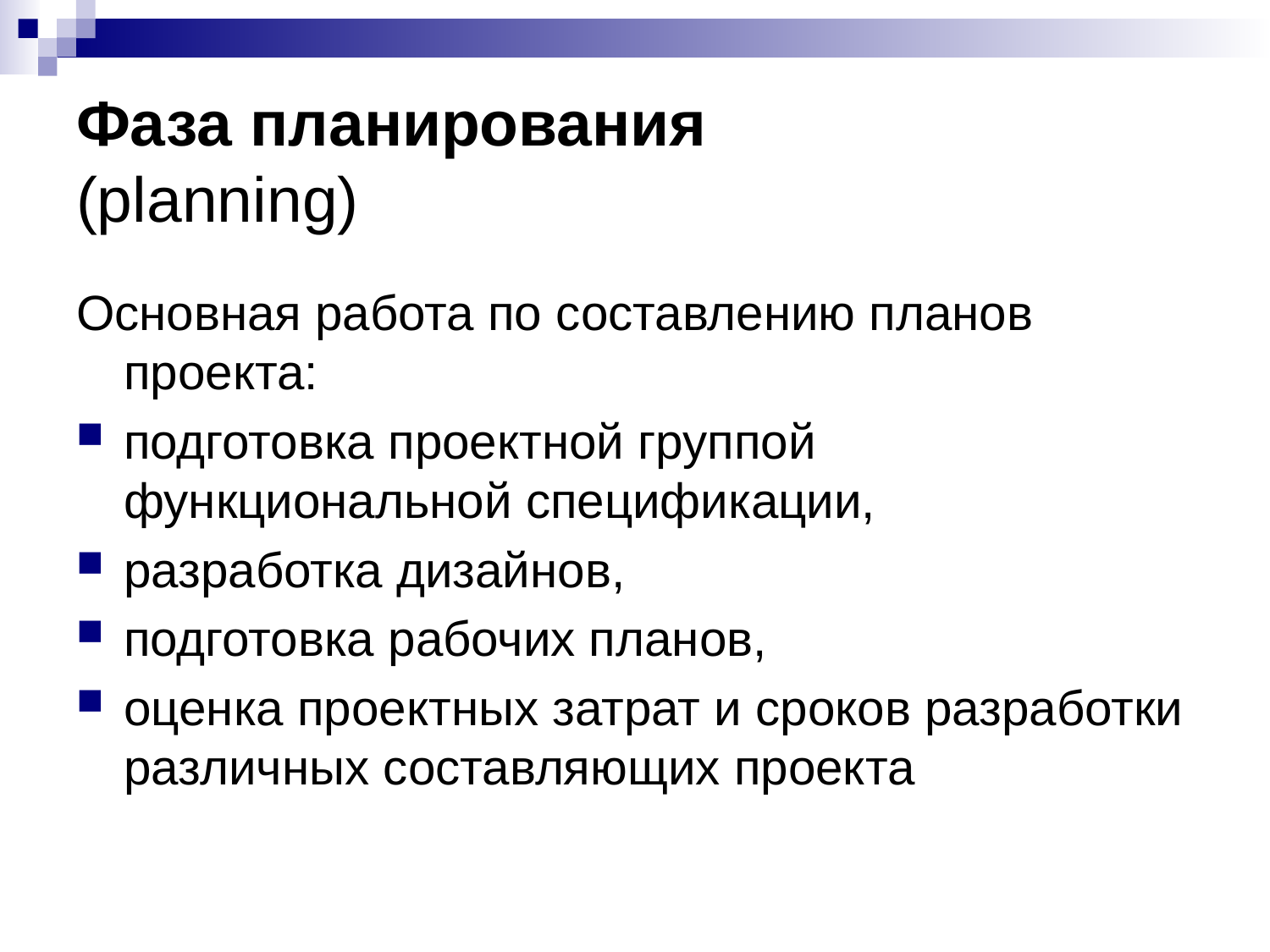

# Фаза планирования (planning)
Основная работа по составлению планов проекта:
подготовка проектной группой функциональной спецификации,
разработка дизайнов,
подготовка рабочих планов,
оценка проектных затрат и сроков разработки различных составляющих проекта